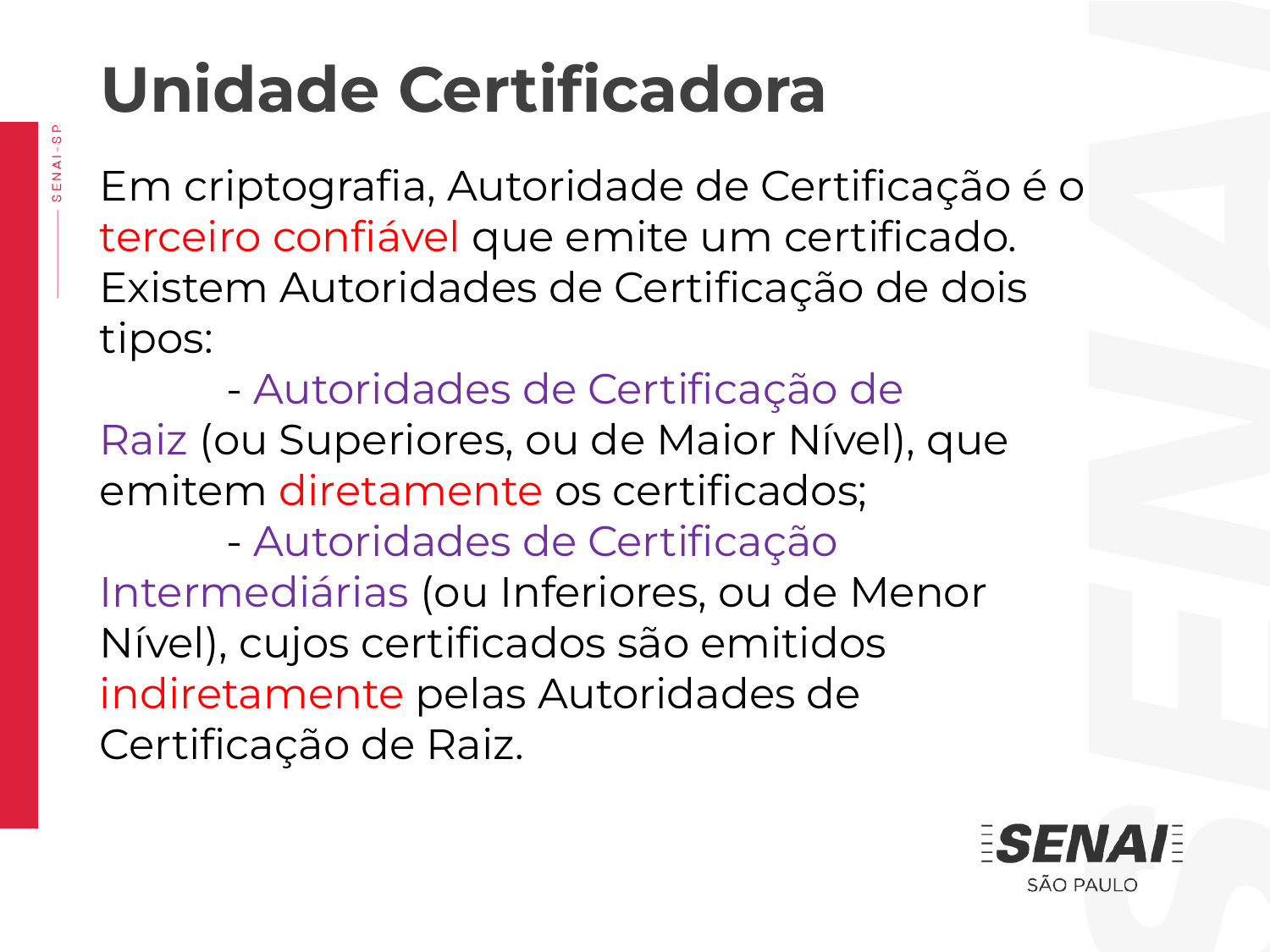

Unidade Certificadora
Em criptografia, Autoridade de Certificação é o terceiro confiável que emite um certificado.
Existem Autoridades de Certificação de dois tipos:
	- Autoridades de Certificação de Raiz (ou Superiores, ou de Maior Nível), que emitem diretamente os certificados;
	- Autoridades de Certificação Intermediárias (ou Inferiores, ou de Menor Nível), cujos certificados são emitidos indiretamente pelas Autoridades de Certificação de Raiz.